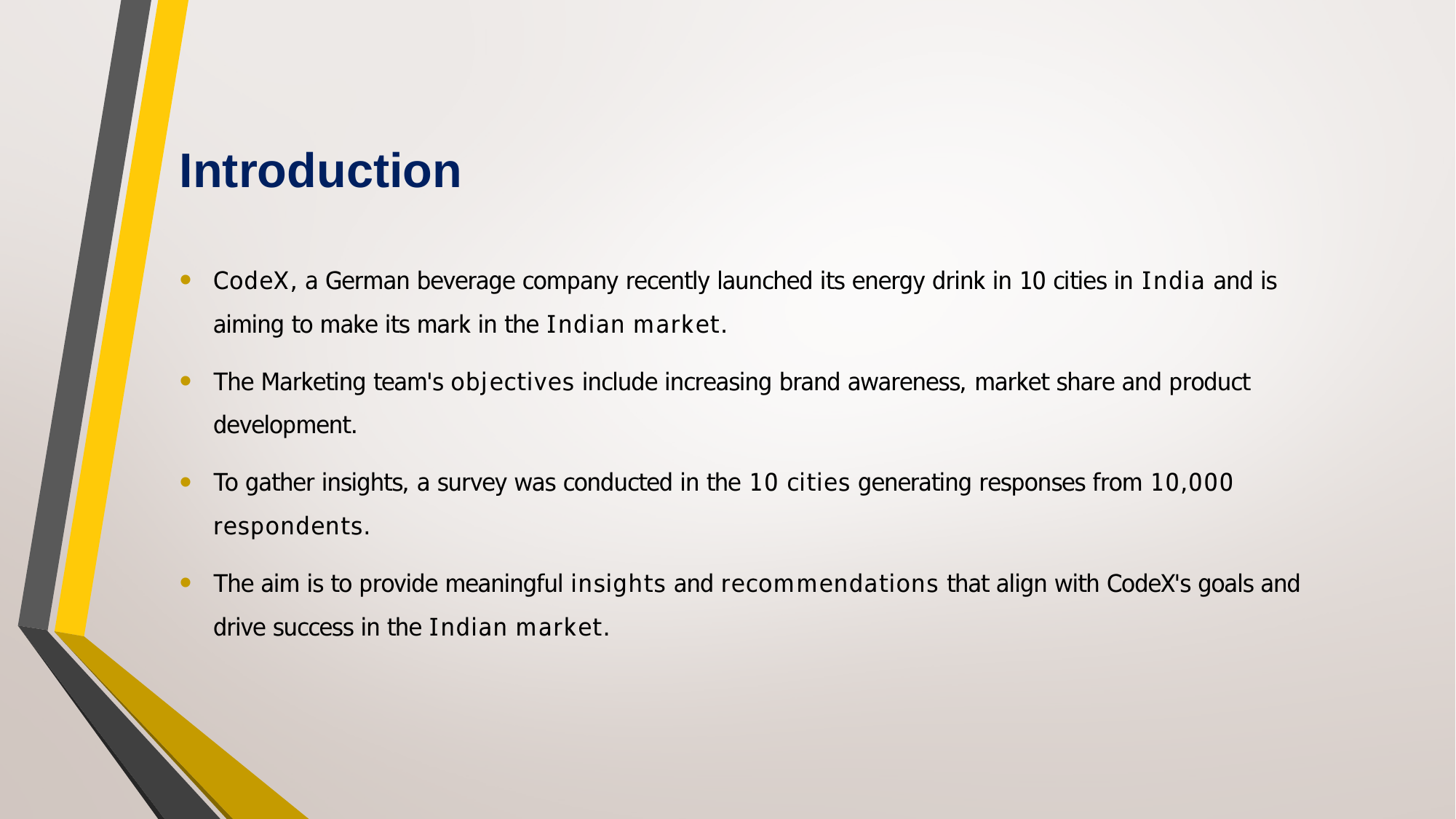

# Introduction
CodeX, a German beverage company recently launched its energy drink in 10 cities in India and is aiming to make its mark in the Indian market.
The Marketing team's objectives include increasing brand awareness, market share and product development.
To gather insights, a survey was conducted in the 10 cities generating responses from 10,000 respondents.
The aim is to provide meaningful insights and recommendations that align with CodeX's goals and drive success in the Indian market.